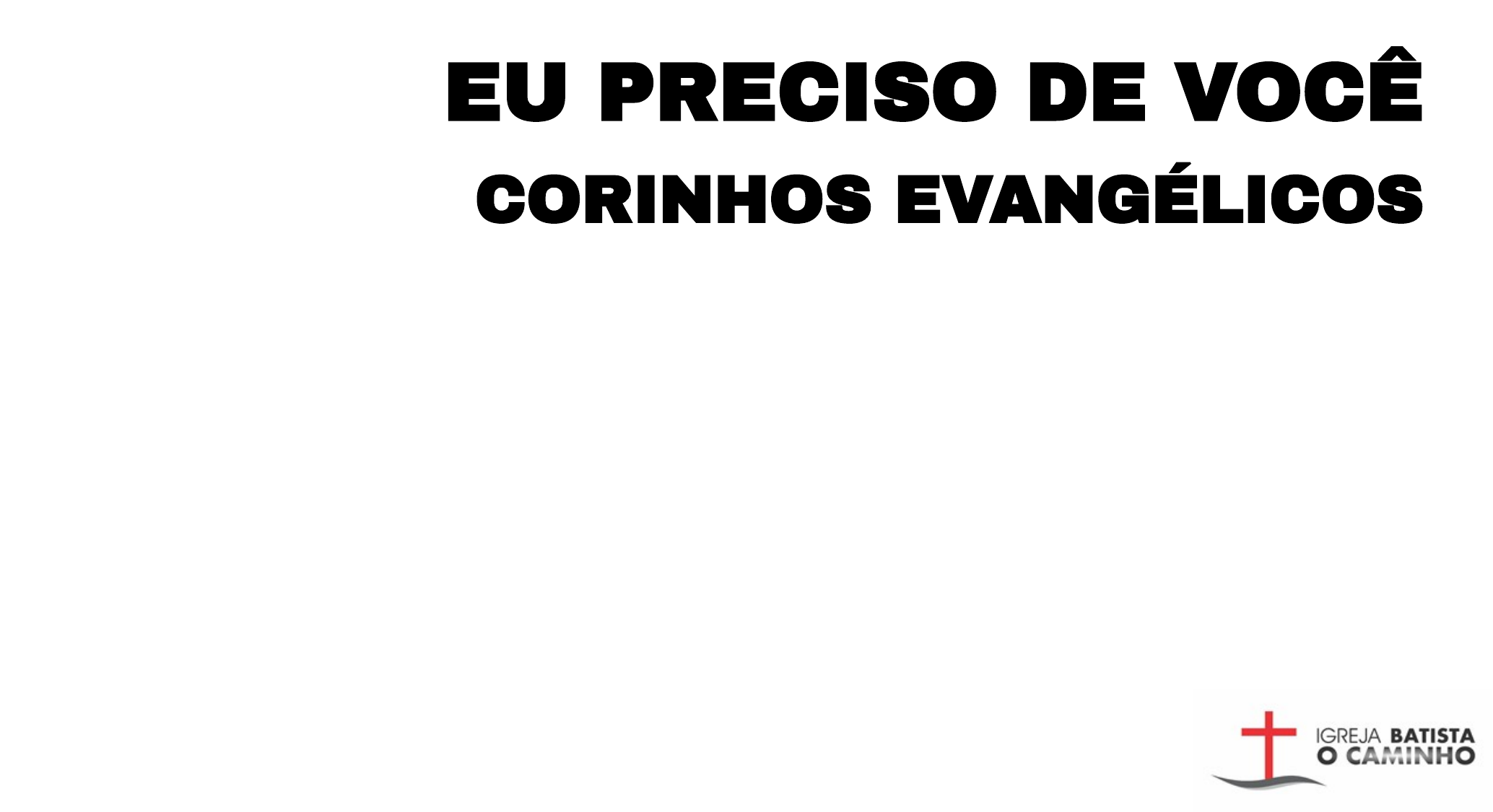

# EU PRECISO DE VOCÊ
CORINHOS EVANGÉLICOS